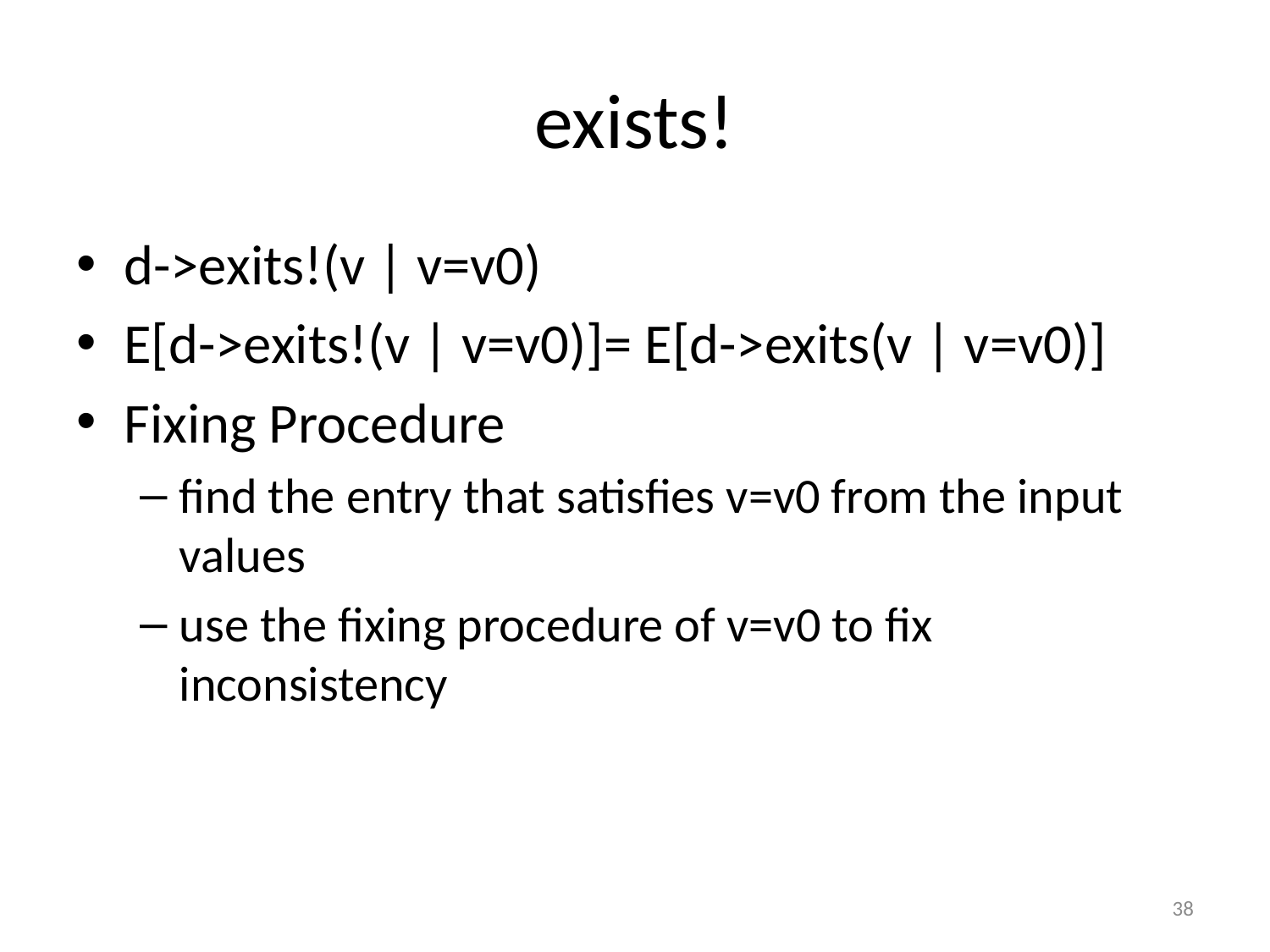

# exists!
d->exits!(v | v=v0)
E[d->exits!(v | v=v0)]= E[d->exits(v | v=v0)]
Fixing Procedure
find the entry that satisfies v=v0 from the input values
use the fixing procedure of v=v0 to fix inconsistency
38